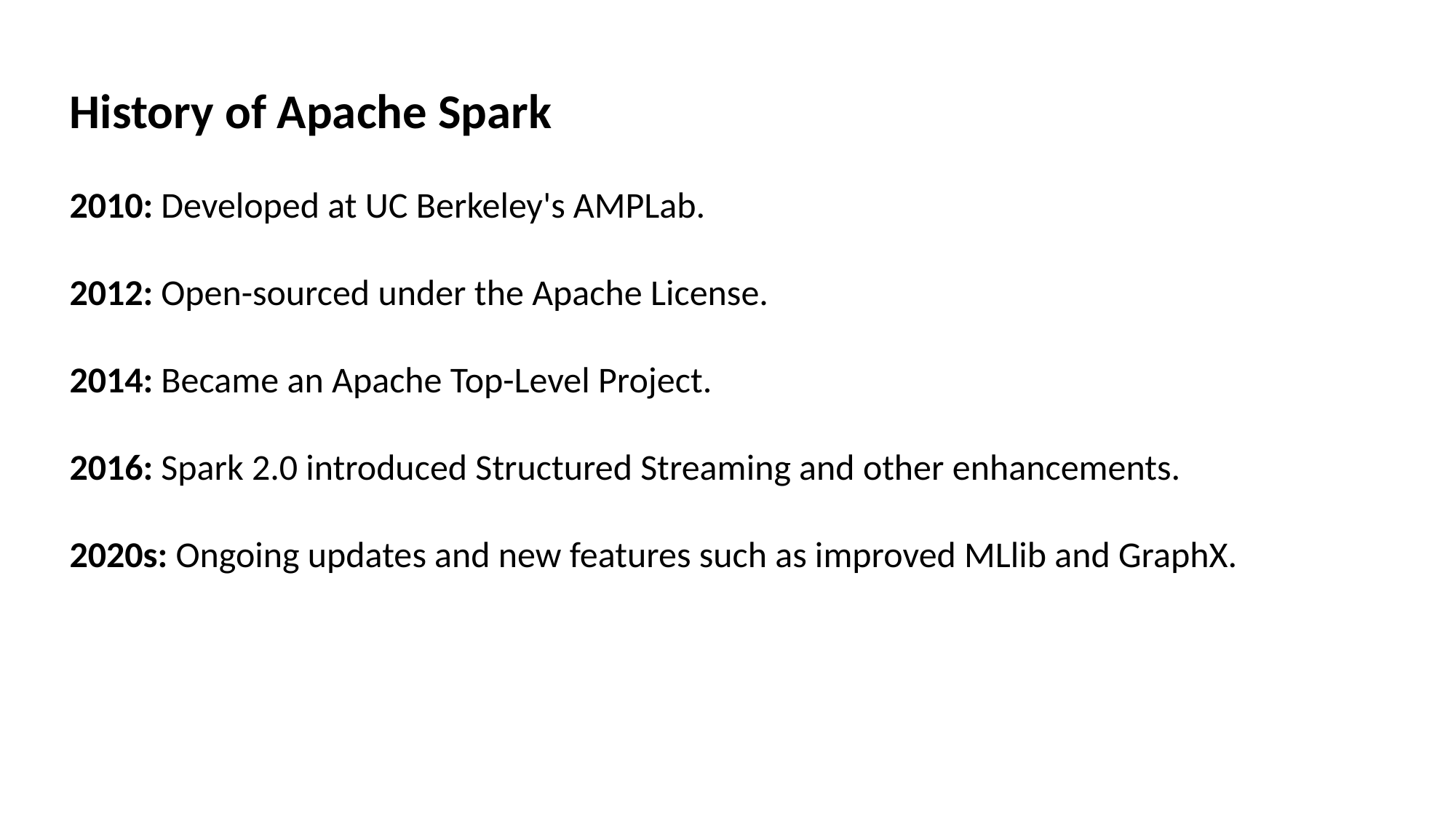

History of Apache Spark

2010: Developed at UC Berkeley's AMPLab.

2012: Open-sourced under the Apache License.

2014: Became an Apache Top-Level Project.

2016: Spark 2.0 introduced Structured Streaming and other enhancements.

2020s: Ongoing updates and new features such as improved MLlib and GraphX.